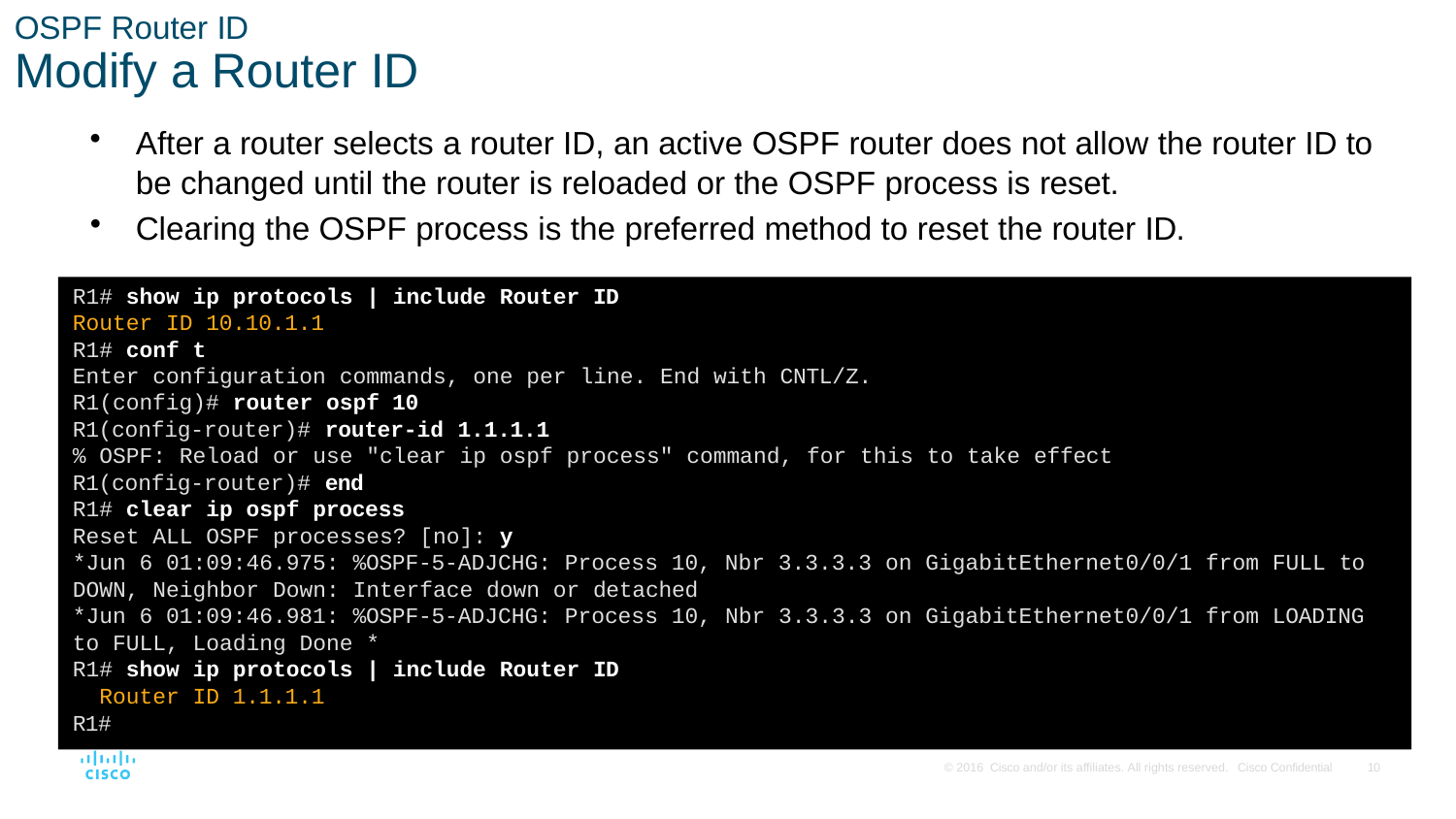

# OSPF Router ID
Modify a Router ID
After a router selects a router ID, an active OSPF router does not allow the router ID to be changed until the router is reloaded or the OSPF process is reset.
Clearing the OSPF process is the preferred method to reset the router ID.

R1# show ip protocols | include Router ID
Router ID 10.10.1.1
R1# conf t
Enter configuration commands, one per line. End with CNTL/Z. R1(config)# router ospf 10
R1(config-router)# router-id 1.1.1.1
% OSPF: Reload or use "clear ip ospf process" command, for this to take effect R1(config-router)# end
R1# clear ip ospf process
Reset ALL OSPF processes? [no]: y
*Jun 6 01:09:46.975: %OSPF-5-ADJCHG: Process 10, Nbr 3.3.3.3 on GigabitEthernet0/0/1 from FULL to DOWN, Neighbor Down: Interface down or detached
*Jun 6 01:09:46.981: %OSPF-5-ADJCHG: Process 10, Nbr 3.3.3.3 on GigabitEthernet0/0/1 from LOADING to FULL, Loading Done *
R1# show ip protocols | include Router ID
Router ID 1.1.1.1
R1#
© 2016 Cisco and/or its affiliates. All rights reserved. Cisco Confidential
10